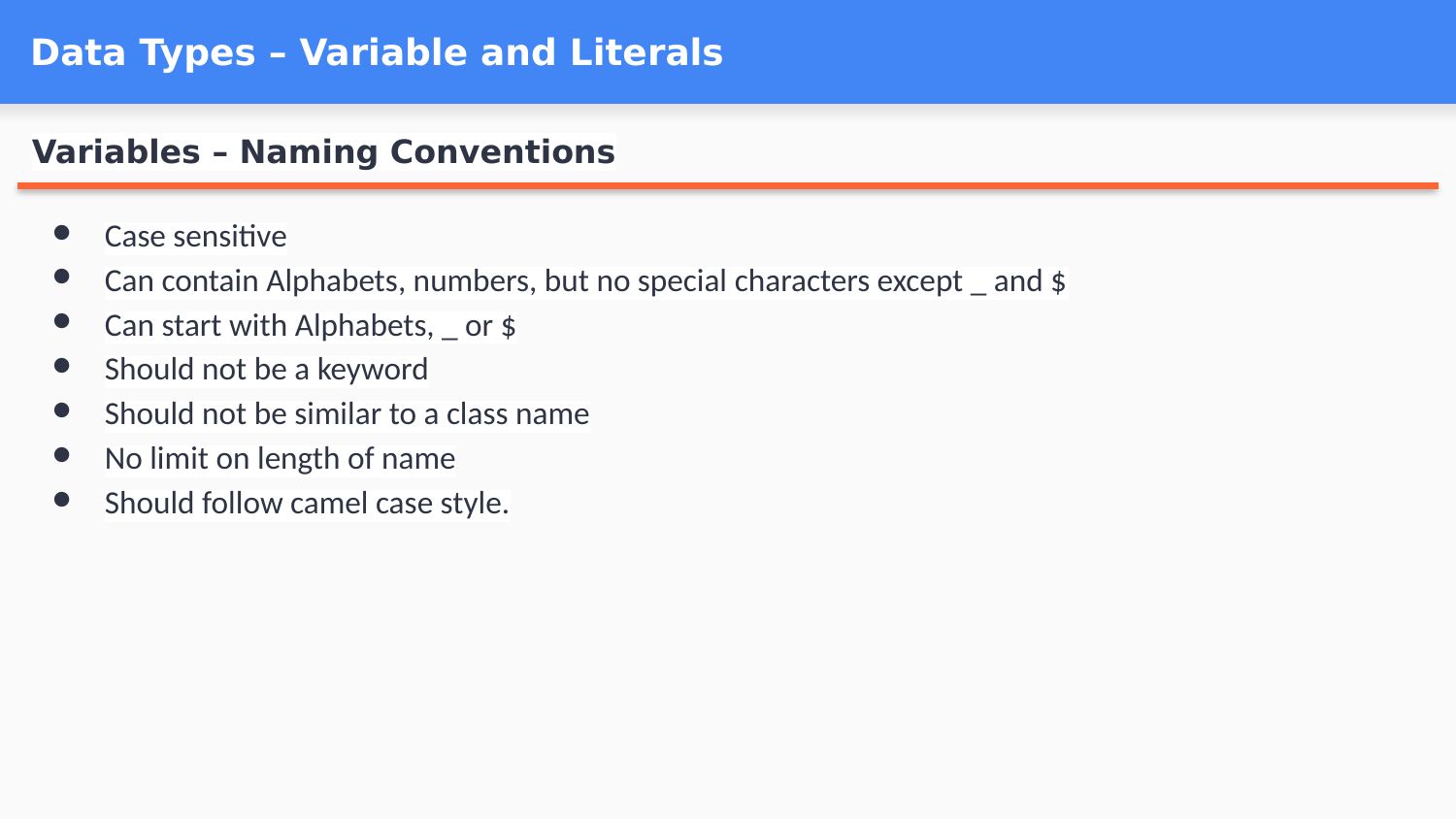

# Data Types – Variable and Literals
Variables – Naming Conventions

Case sensitive
Can contain Alphabets, numbers, but no special characters except _ and $
Can start with Alphabets, _ or $
Should not be a keyword
Should not be similar to a class name
No limit on length of name
Should follow camel case style.